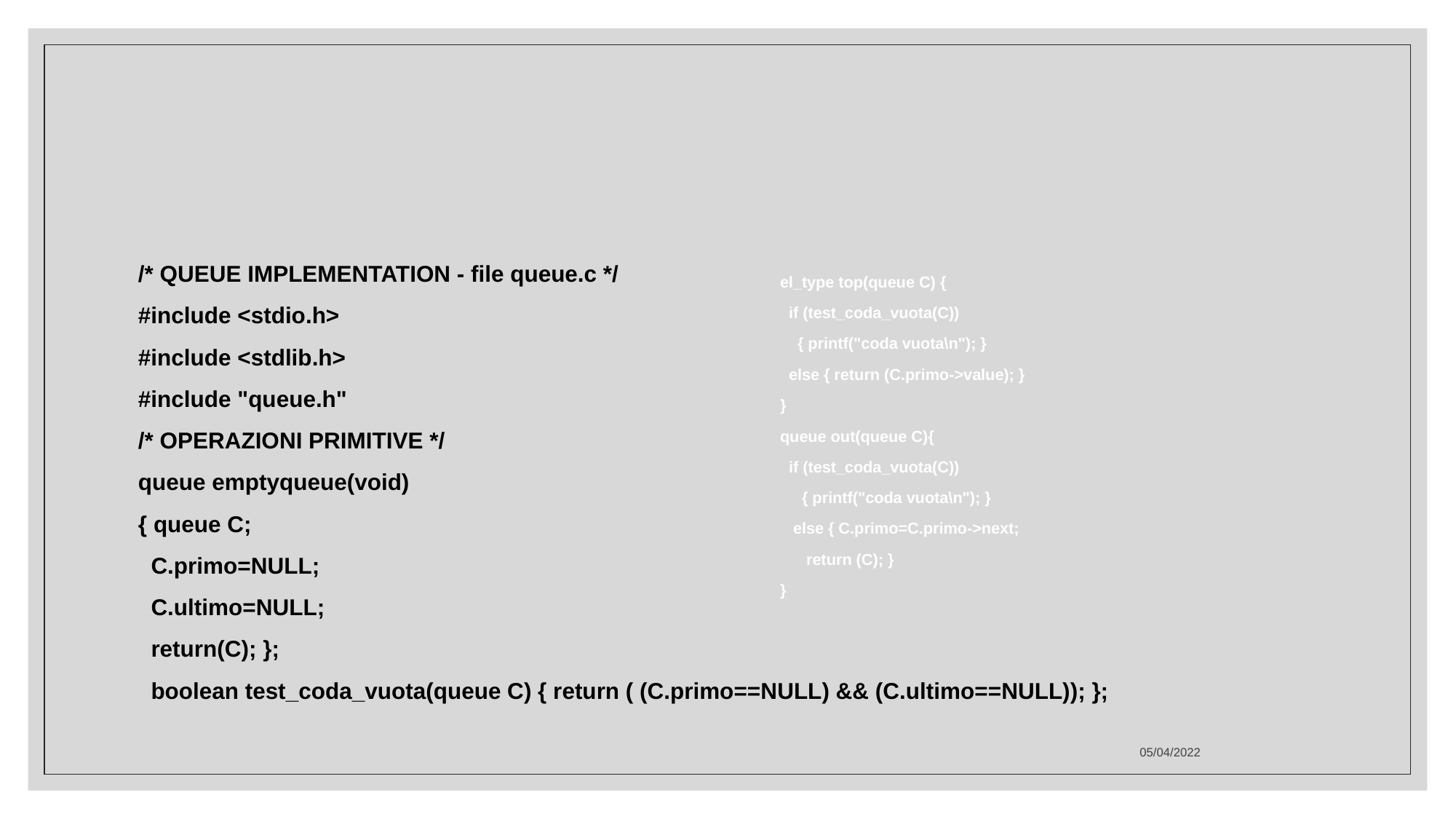

#
/* QUEUE IMPLEMENTATION - file queue.c */
#include <stdio.h>
#include <stdlib.h>
#include "queue.h"
/* OPERAZIONI PRIMITIVE */
queue emptyqueue(void)
{ queue C;
  C.primo=NULL;
  C.ultimo=NULL;
  return(C); };
  boolean test_coda_vuota(queue C) { return ( (C.primo==NULL) && (C.ultimo==NULL)); };

el_type top(queue C) {
  if (test_coda_vuota(C))
    { printf("coda vuota\n"); }
  else { return (C.primo->value); }
}
queue out(queue C){
  if (test_coda_vuota(C))
     { printf("coda vuota\n"); }
   else { C.primo=C.primo->next;
      return (C); }
}

05/04/2022